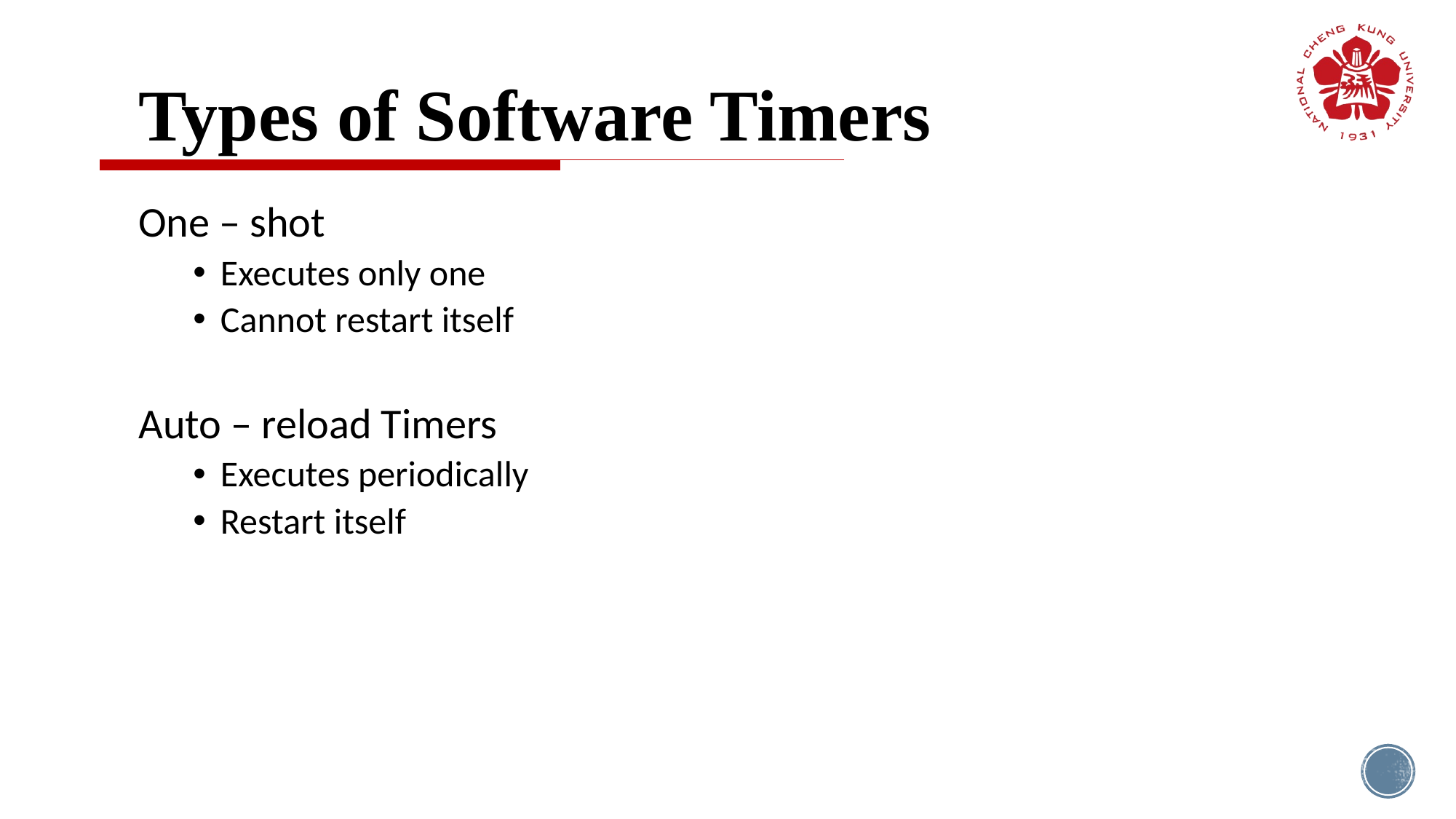

# Types of Software Timers
One – shot
Executes only one
Cannot restart itself

Auto – reload Timers
Executes periodically
Restart itself